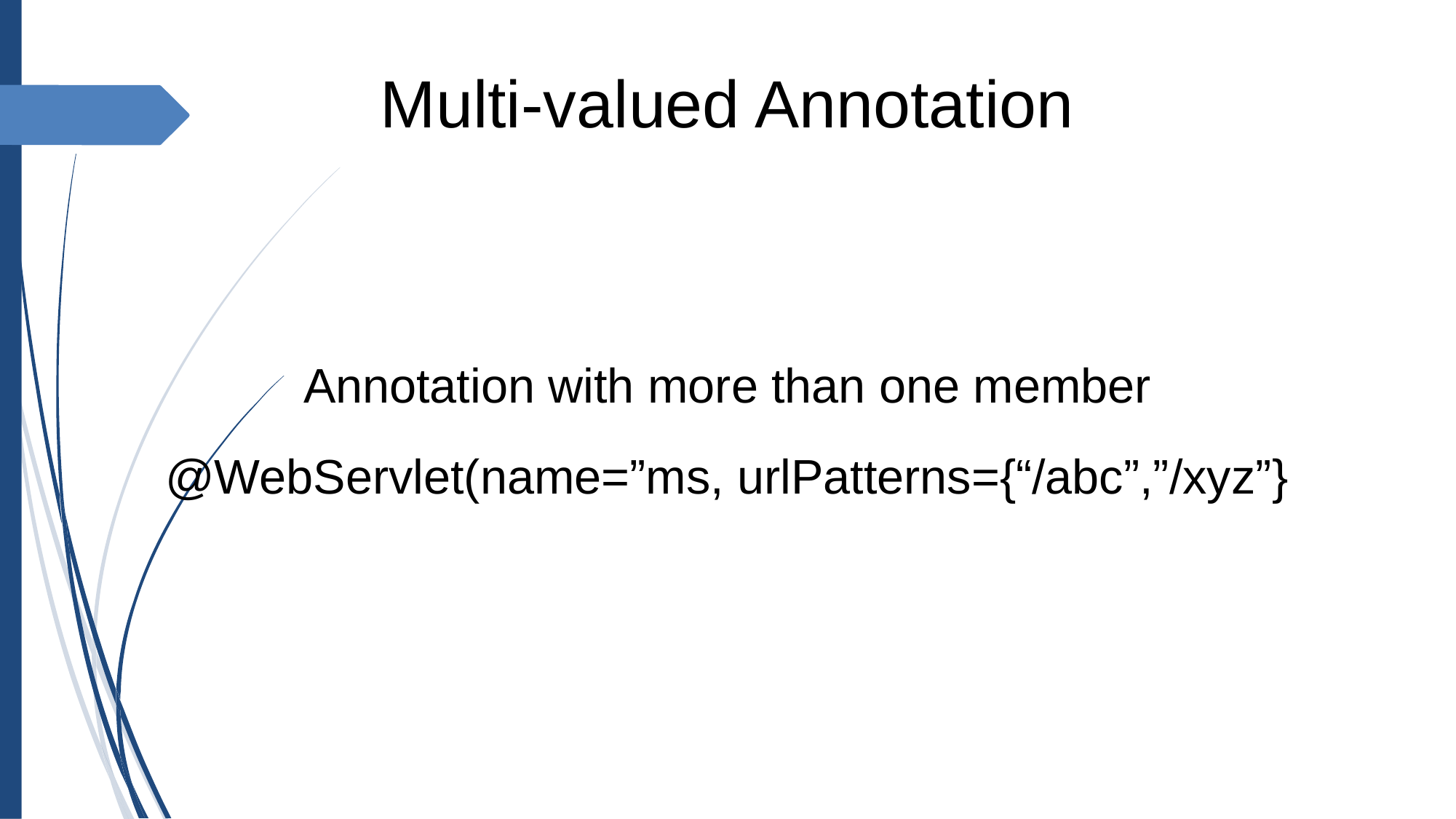

Multi-valued Annotation
Annotation with more than one member

@WebServlet(name=”ms, urlPatterns={“/abc”,”/xyz”}